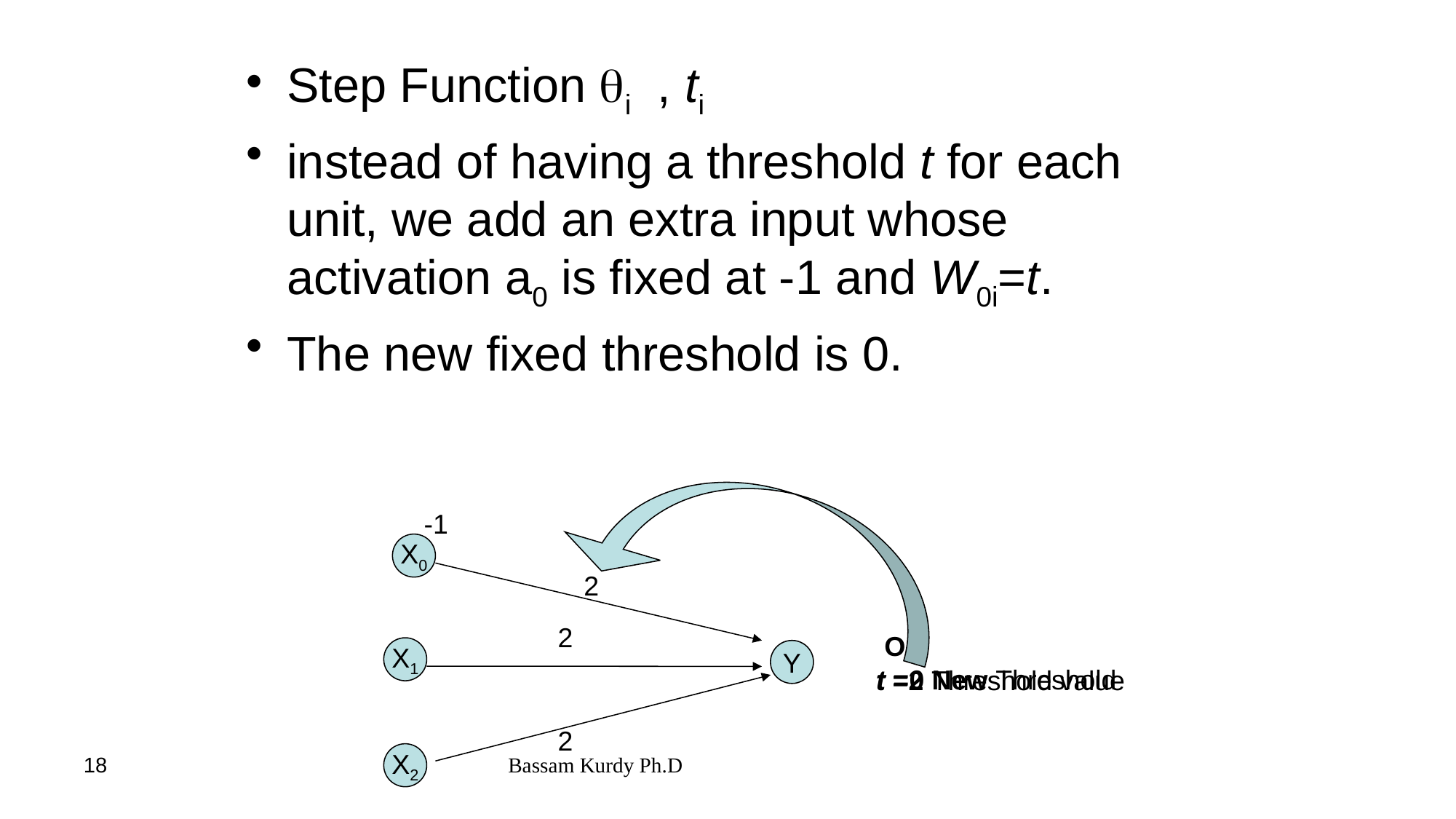

Step Function θi  , ti
instead of having a threshold t for each unit, we add an extra input whose activation a0 is fixed at -1 and W0i=t.
The new fixed threshold is 0.

-1
X0

2
2
OR

X1
Y
t =0 New Threshold
t =2 Threshold value

2
X2
18
Bassam Kurdy Ph.D